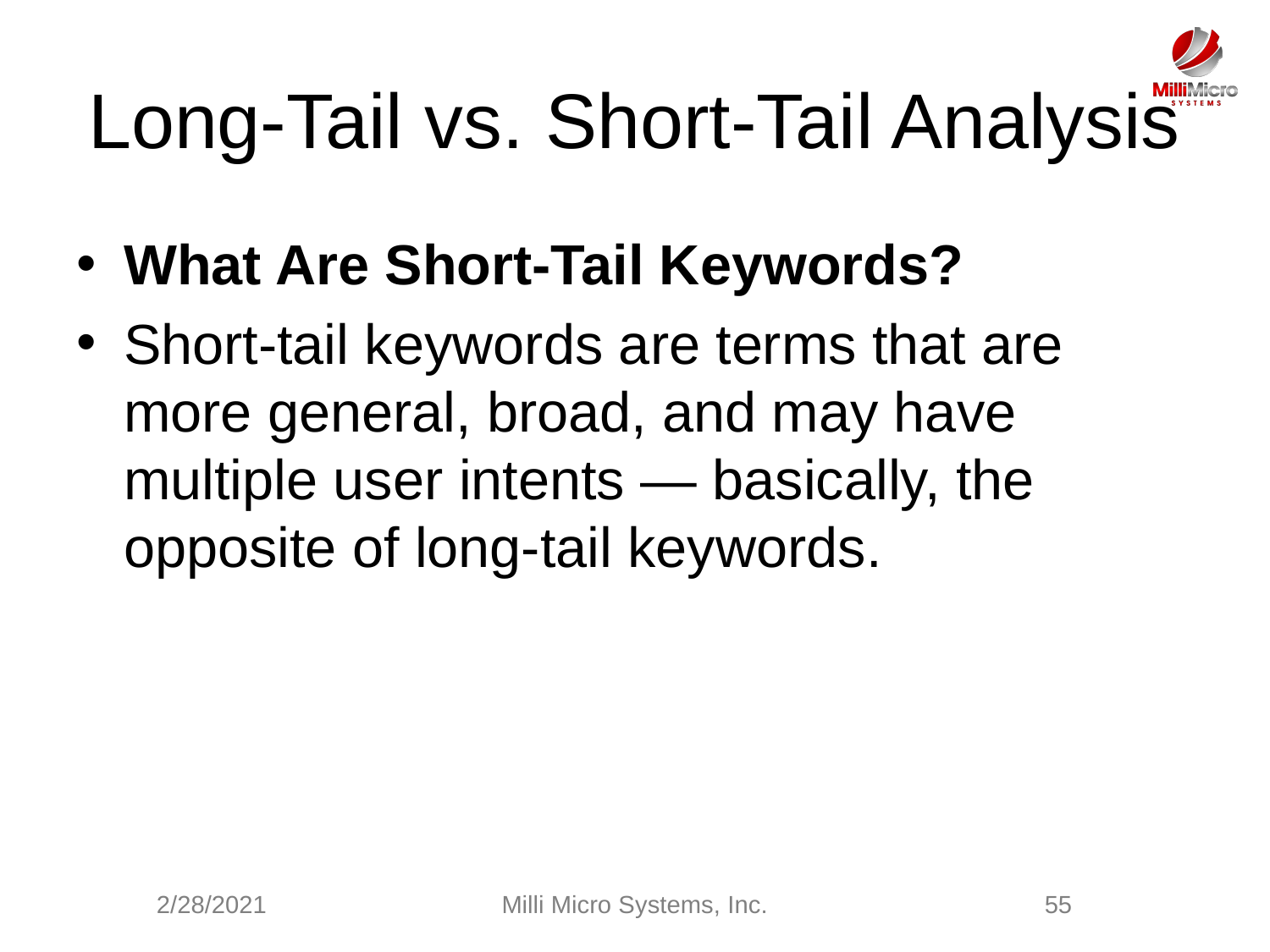

# Long-Tail vs. Short-Tail Analysis
What Are Short-Tail Keywords?
Short-tail keywords are terms that are more general, broad, and may have multiple user intents — basically, the opposite of long-tail keywords.
2/28/2021
Milli Micro Systems, Inc.
55